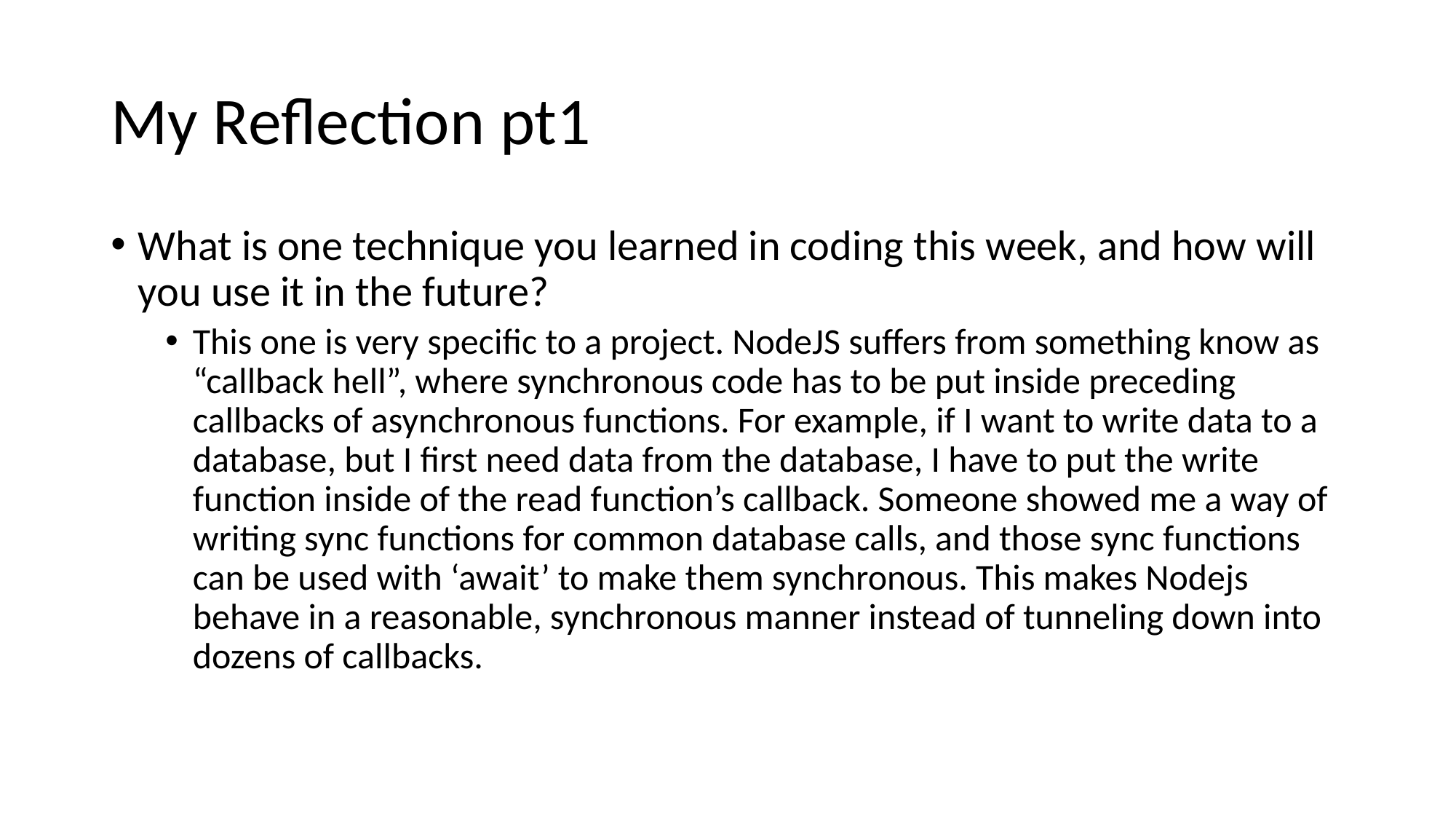

# My Reflection pt1
What is one technique you learned in coding this week, and how will you use it in the future?
This one is very specific to a project. NodeJS suffers from something know as “callback hell”, where synchronous code has to be put inside preceding callbacks of asynchronous functions. For example, if I want to write data to a database, but I first need data from the database, I have to put the write function inside of the read function’s callback. Someone showed me a way of writing sync functions for common database calls, and those sync functions can be used with ‘await’ to make them synchronous. This makes Nodejs behave in a reasonable, synchronous manner instead of tunneling down into dozens of callbacks.